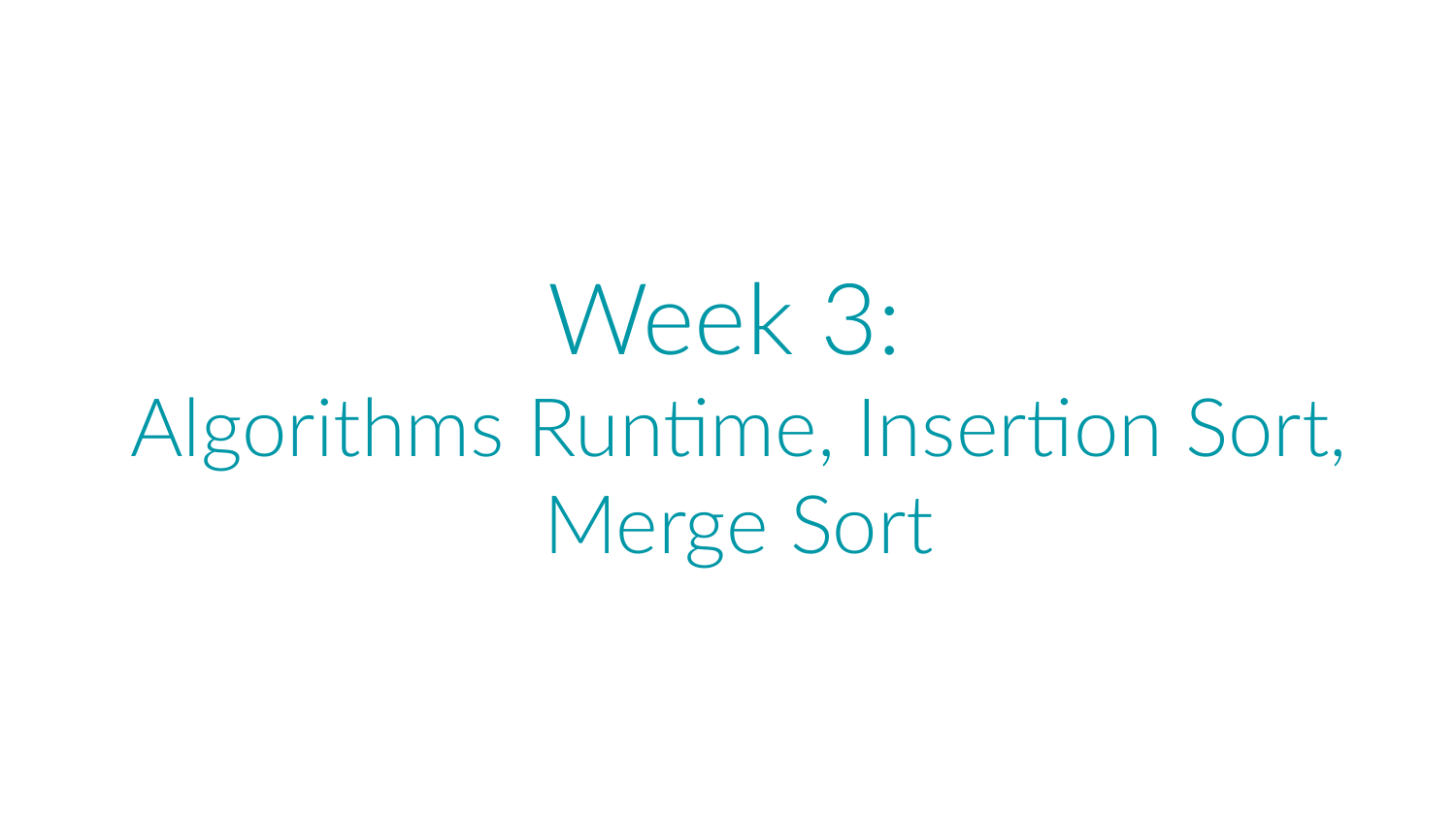

# Week 3:
Algorithms Runtime, Insertion Sort, Merge Sort